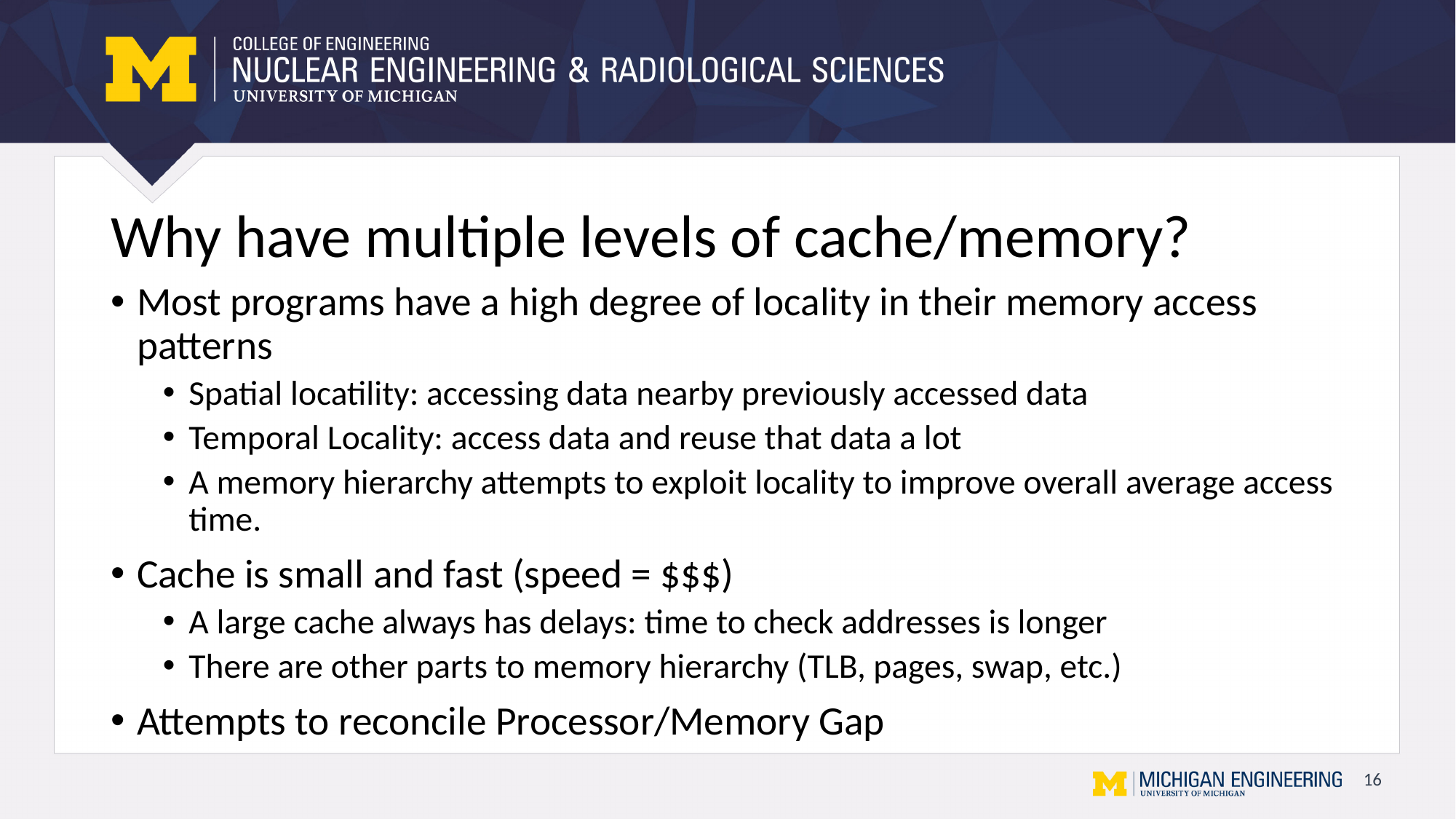

# Why have multiple levels of cache/memory?
Most programs have a high degree of locality in their memory access patterns
Spatial locatility: accessing data nearby previously accessed data
Temporal Locality: access data and reuse that data a lot
A memory hierarchy attempts to exploit locality to improve overall average access time.
Cache is small and fast (speed = $$$)
A large cache always has delays: time to check addresses is longer
There are other parts to memory hierarchy (TLB, pages, swap, etc.)
Attempts to reconcile Processor/Memory Gap